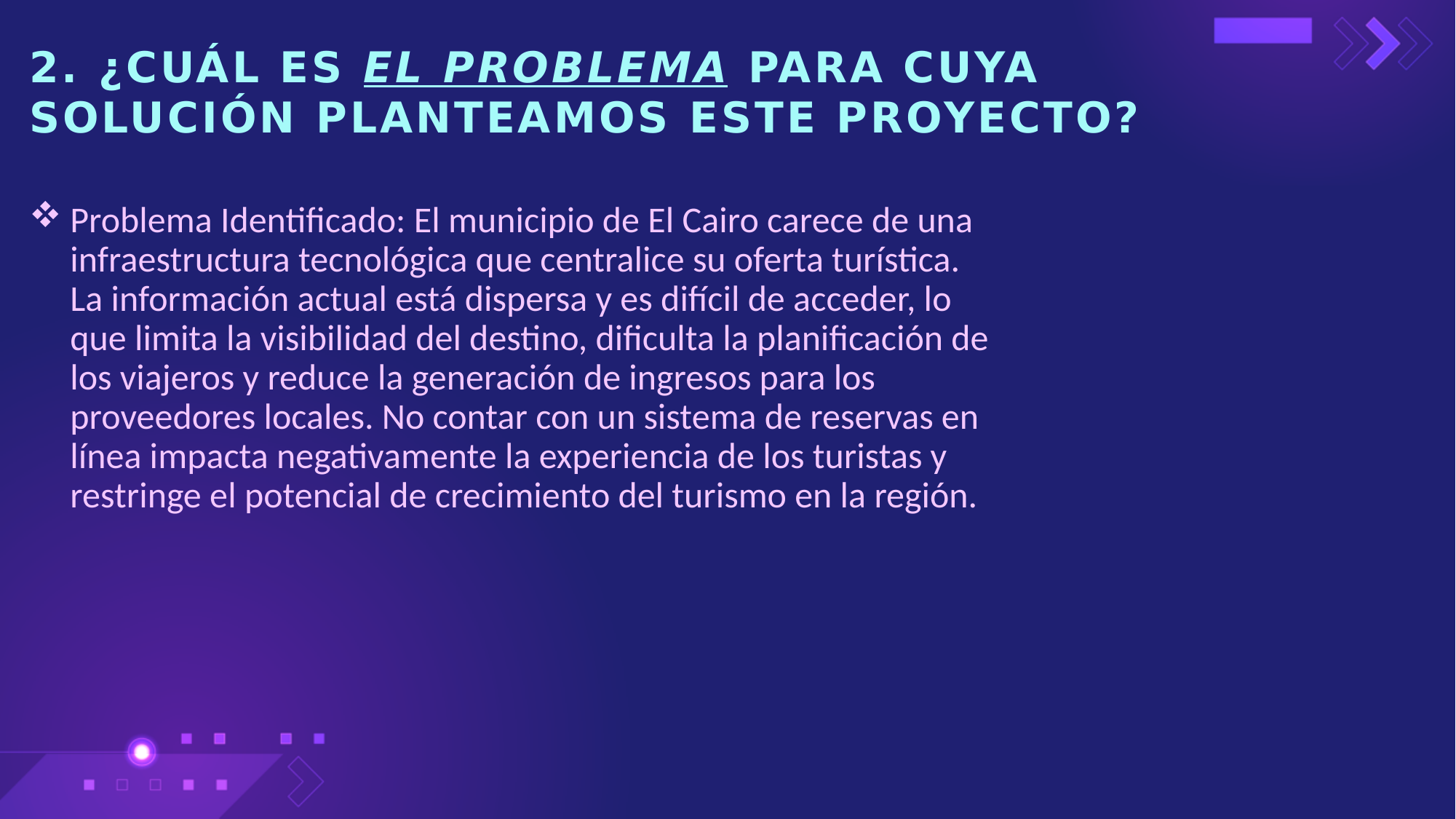

2. ¿CUÁL ES EL PROBLEMA PARA CUYA SOLUCIÓN PLANTEAMOS ESTE PROYECTO?
Problema Identificado: El municipio de El Cairo carece de una infraestructura tecnológica que centralice su oferta turística. La información actual está dispersa y es difícil de acceder, lo que limita la visibilidad del destino, dificulta la planificación de los viajeros y reduce la generación de ingresos para los proveedores locales. No contar con un sistema de reservas en línea impacta negativamente la experiencia de los turistas y restringe el potencial de crecimiento del turismo en la región.